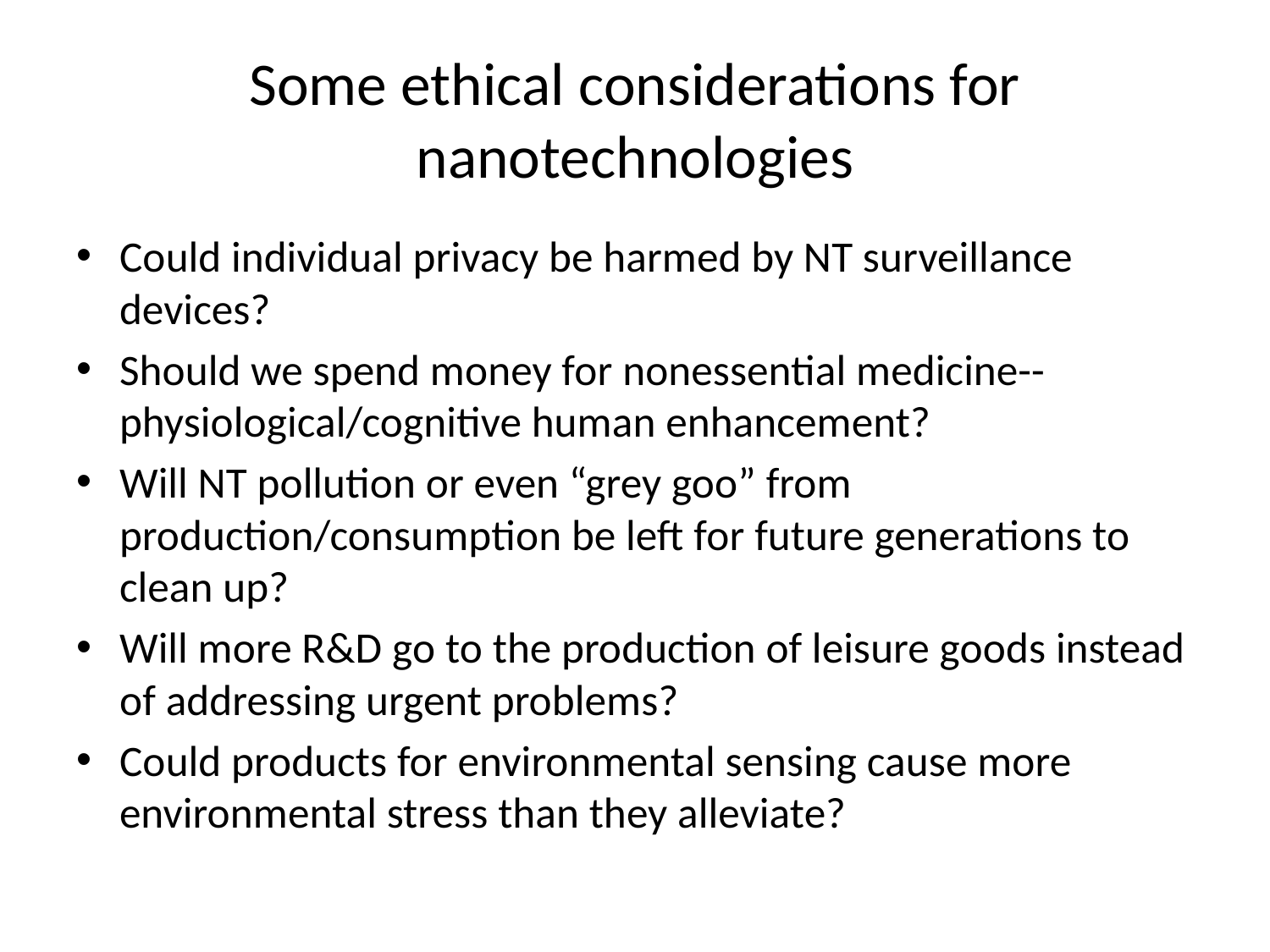

# Some ethical considerations for nanotechnologies
Could individual privacy be harmed by NT surveillance devices?
Should we spend money for nonessential medicine-- physiological/cognitive human enhancement?
Will NT pollution or even “grey goo” from production/consumption be left for future generations to clean up?
Will more R&D go to the production of leisure goods instead of addressing urgent problems?
Could products for environmental sensing cause more environmental stress than they alleviate?